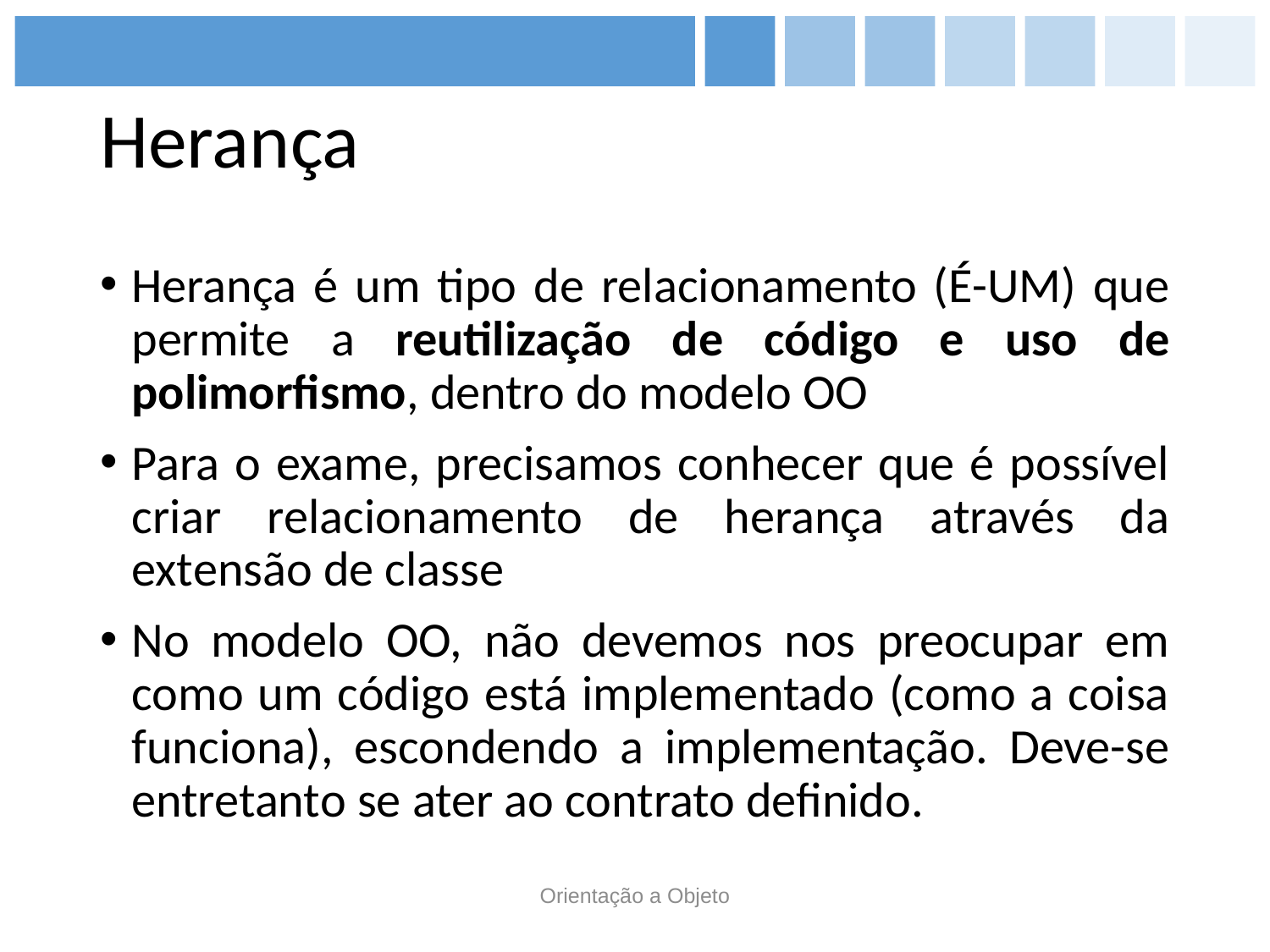

# Herança
Herança é um tipo de relacionamento (É-UM) que permite a reutilização de código e uso de polimorfismo, dentro do modelo OO
Para o exame, precisamos conhecer que é possível criar relacionamento de herança através da extensão de classe
No modelo OO, não devemos nos preocupar em como um código está implementado (como a coisa funciona), escondendo a implementação. Deve-se entretanto se ater ao contrato definido.

Orientação a Objeto